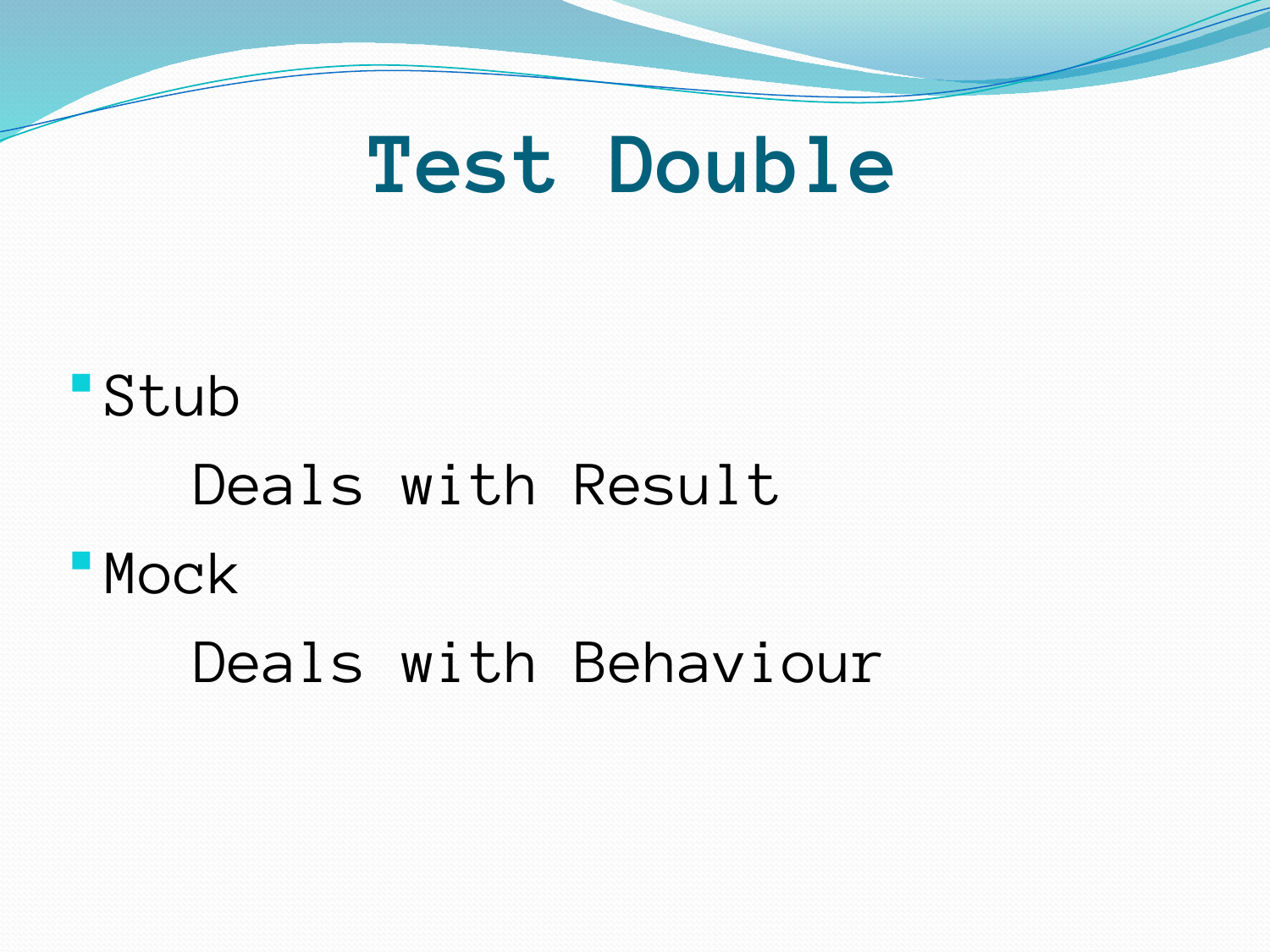

# Test Double
Stub
	Deals with Result
Mock
	Deals with Behaviour